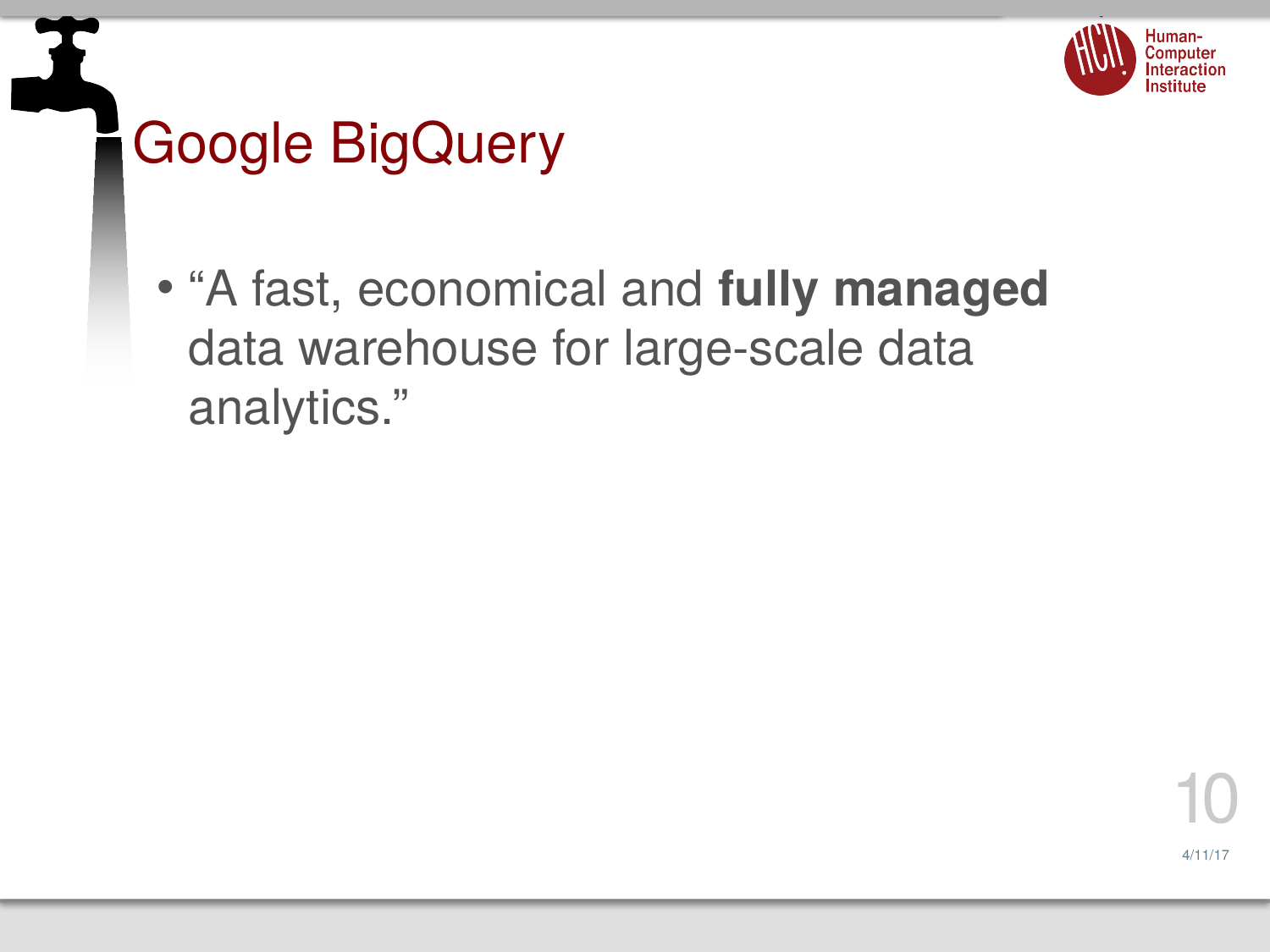

# Google BigQuery
“A fast, economical and fully managed data warehouse for large-scale data analytics.”

10
4/11/17